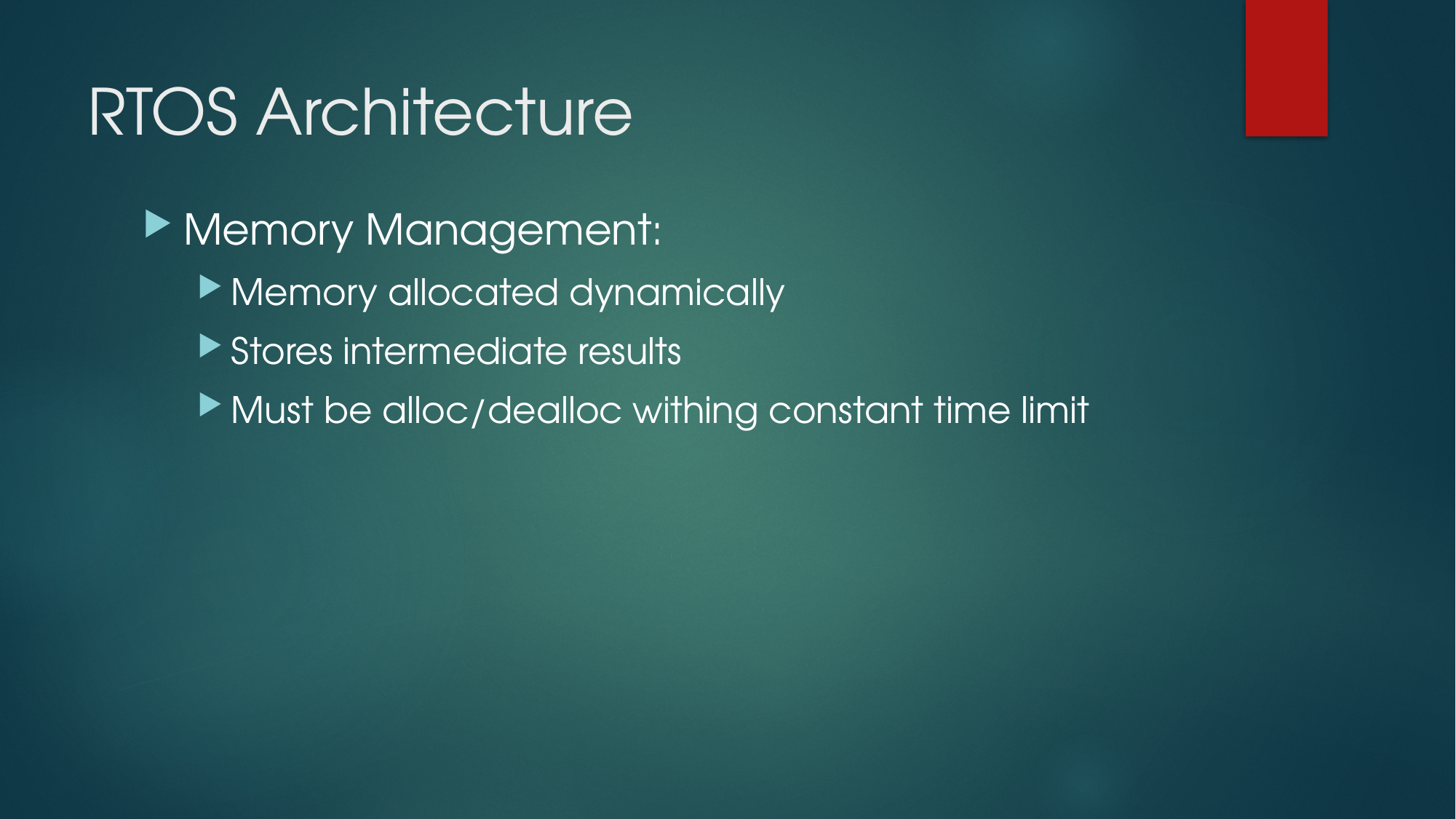

# RTOS Architecture
Memory Management:
Memory allocated dynamically
Stores intermediate results
Must be alloc/dealloc withing constant time limit